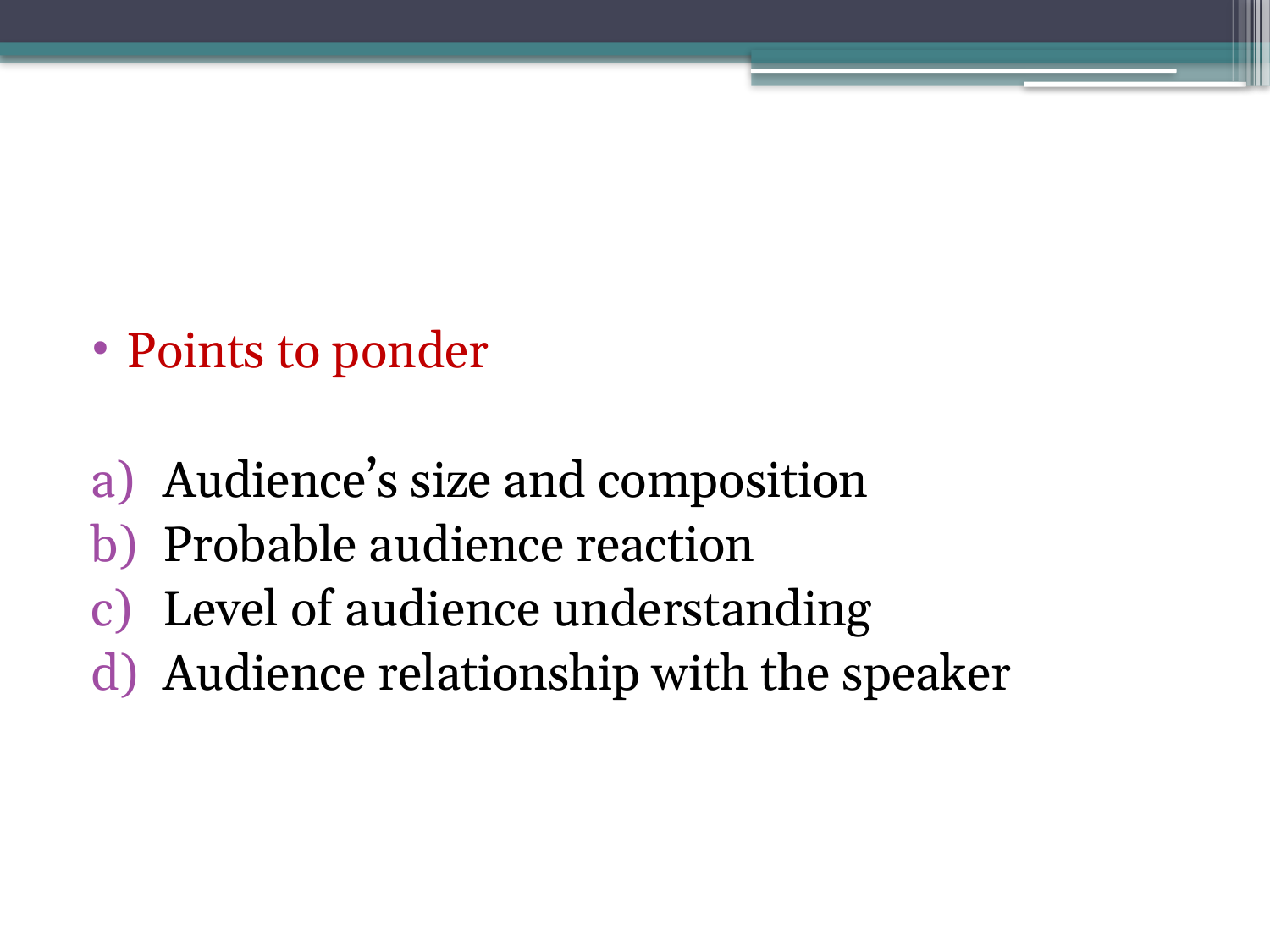

#
Points to ponder

Audience’s size and composition
Probable audience reaction
Level of audience understanding
Audience relationship with the speaker